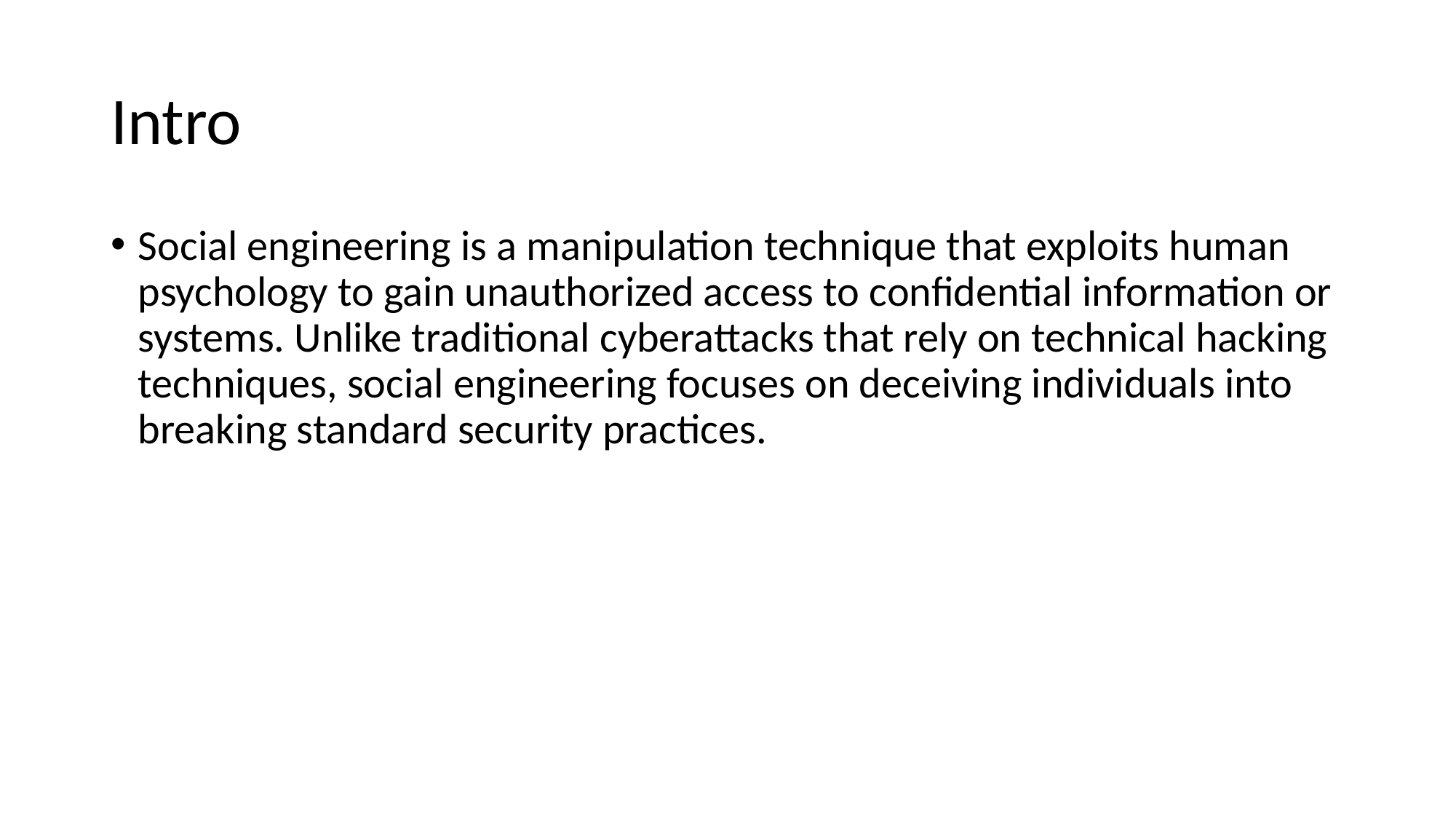

# Intro
Social engineering is a manipulation technique that exploits human psychology to gain unauthorized access to confidential information or systems. Unlike traditional cyberattacks that rely on technical hacking techniques, social engineering focuses on deceiving individuals into breaking standard security practices.